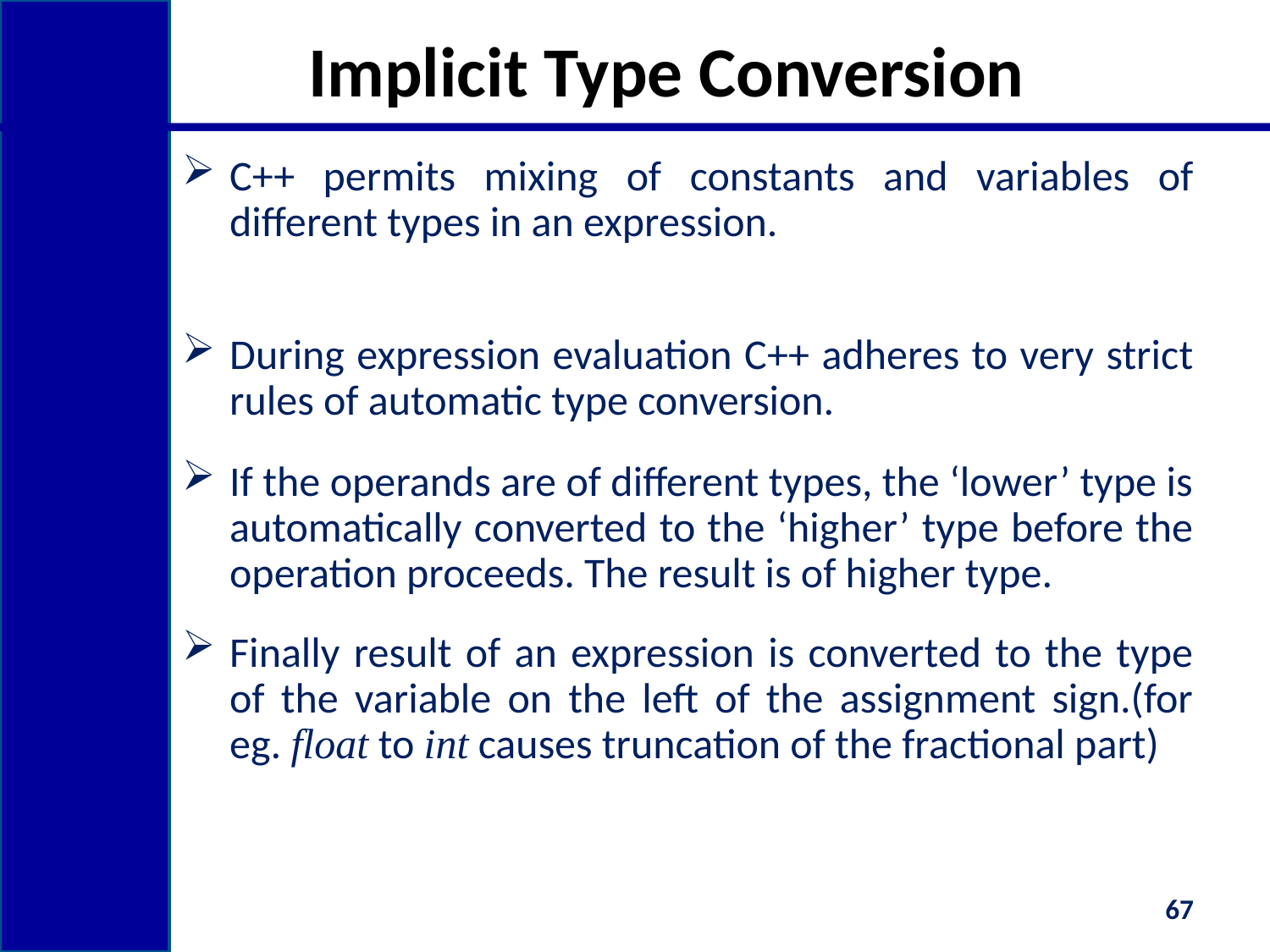

# Implicit Type Conversion
C++ permits mixing of constants and variables of different types in an expression.

During expression evaluation C++ adheres to very strict rules of automatic type conversion.

If the operands are of different types, the ‘lower’ type is automatically converted to the ‘higher’ type before the operation proceeds. The result is of higher type.

Finally result of an expression is converted to the type of the variable on the left of the assignment sign.(for eg. float to int causes truncation of the fractional part)

67